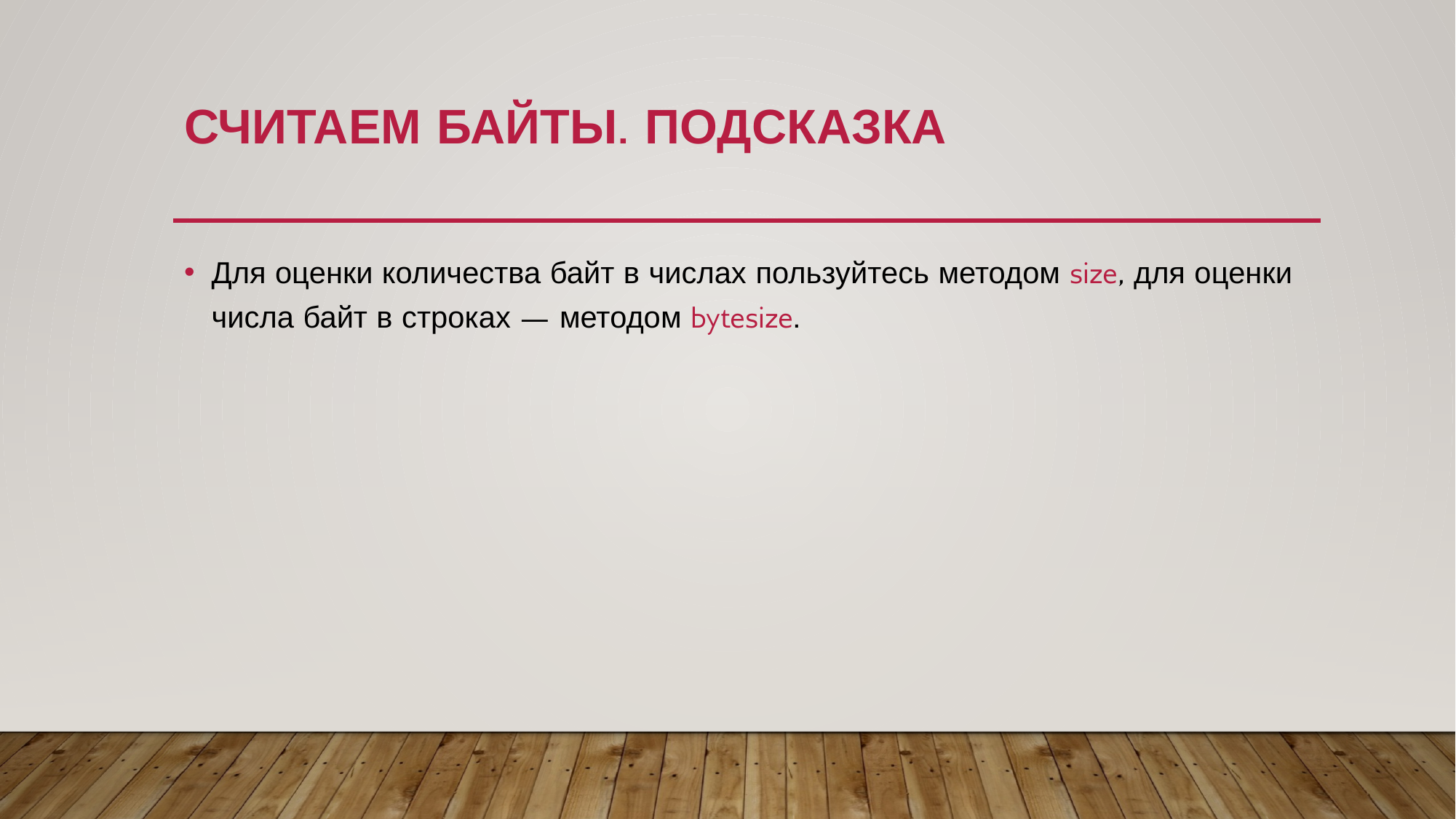

# Считаем байты. подсказка
Для оценки количества байт в числах пользуйтесь методом size, для оценки числа байт в строках — методом bytesize.